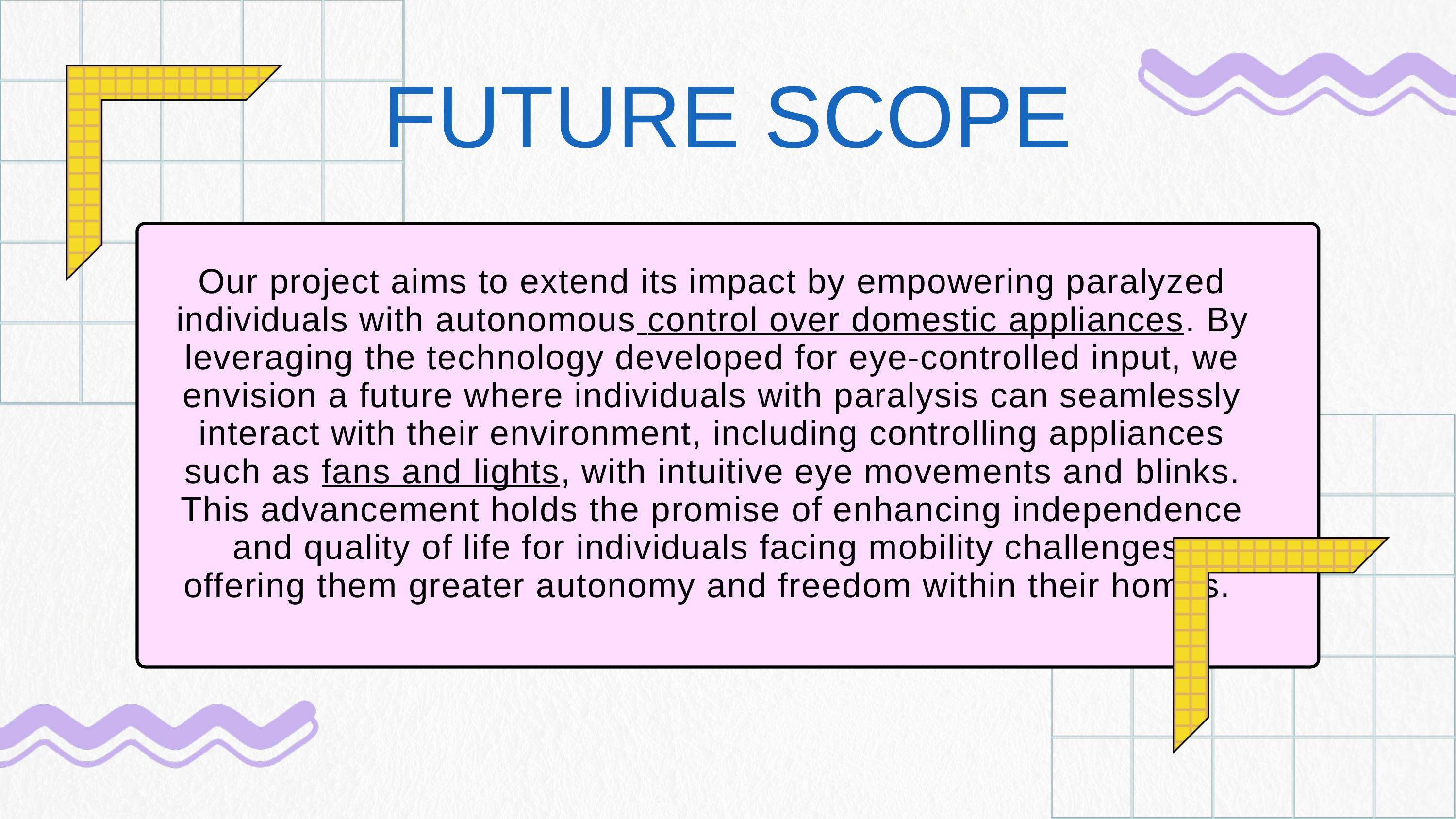

FUTURE SCOPE

Our project aims to extend its impact by empowering paralyzed individuals with autonomous control over domestic appliances. By leveraging the technology developed for eye-controlled input, we envision a future where individuals with paralysis can seamlessly interact with their environment, including controlling appliances such as fans and lights, with intuitive eye movements and blinks. This advancement holds the promise of enhancing independence and quality of life for individuals facing mobility challenges, offering them greater autonomy and freedom within their homes.